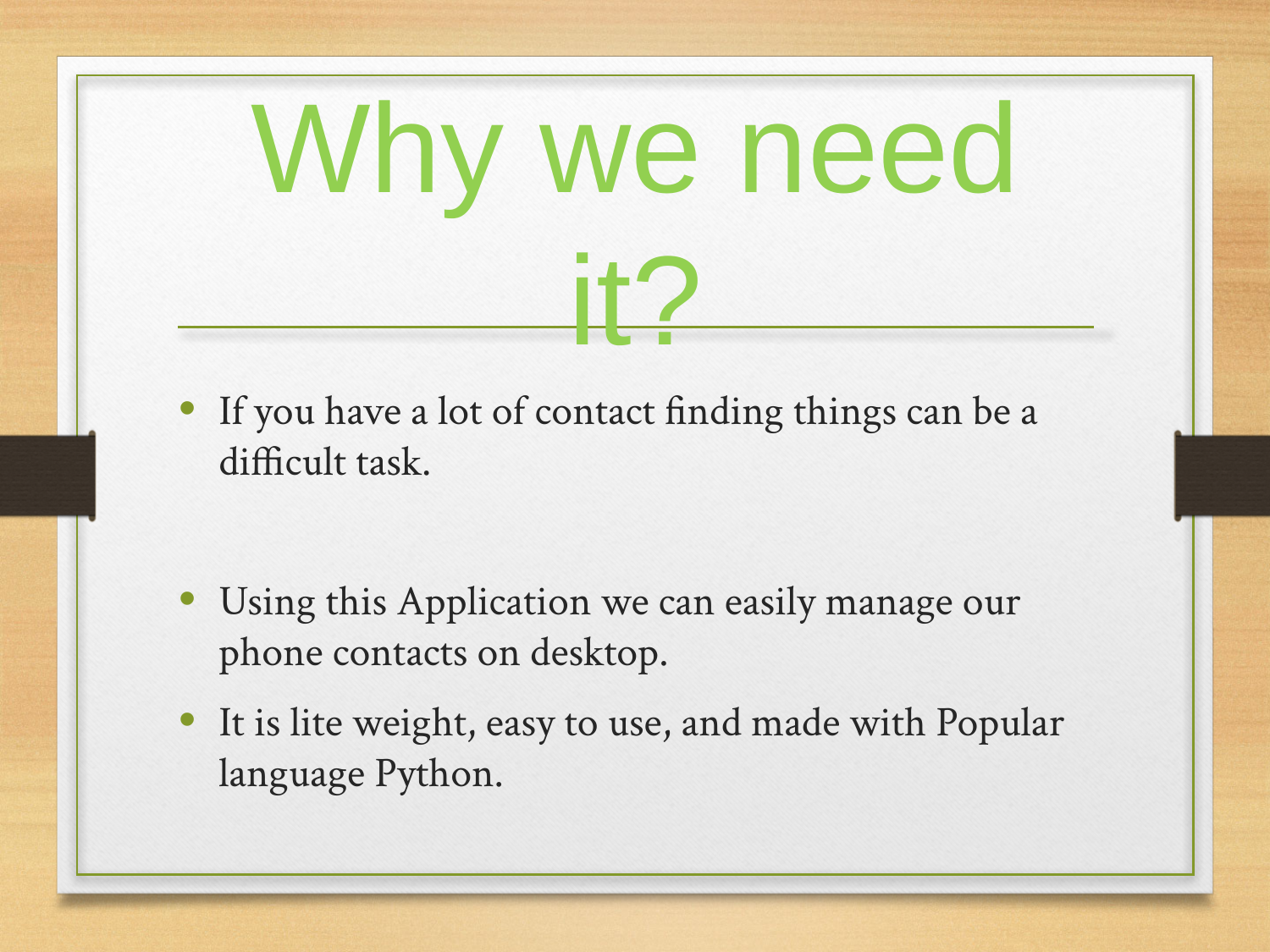

# Why we need it?
If you have a lot of contact finding things can be a difficult task.

Using this Application we can easily manage our phone contacts on desktop.
It is lite weight, easy to use, and made with Popular language Python.